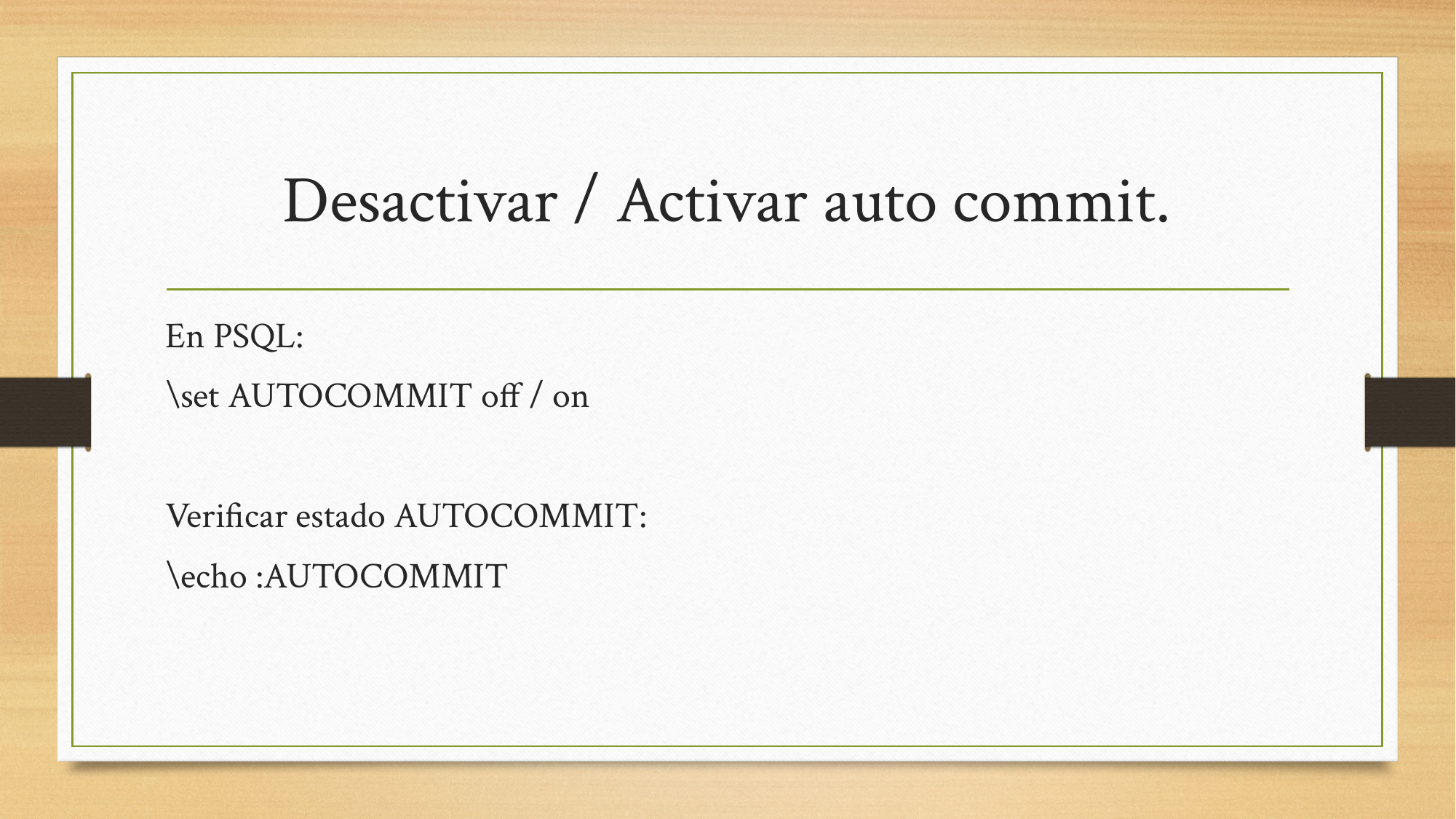

# Desactivar / Activar auto commit.
En PSQL:
\set AUTOCOMMIT off / on

Verificar estado AUTOCOMMIT:
\echo :AUTOCOMMIT